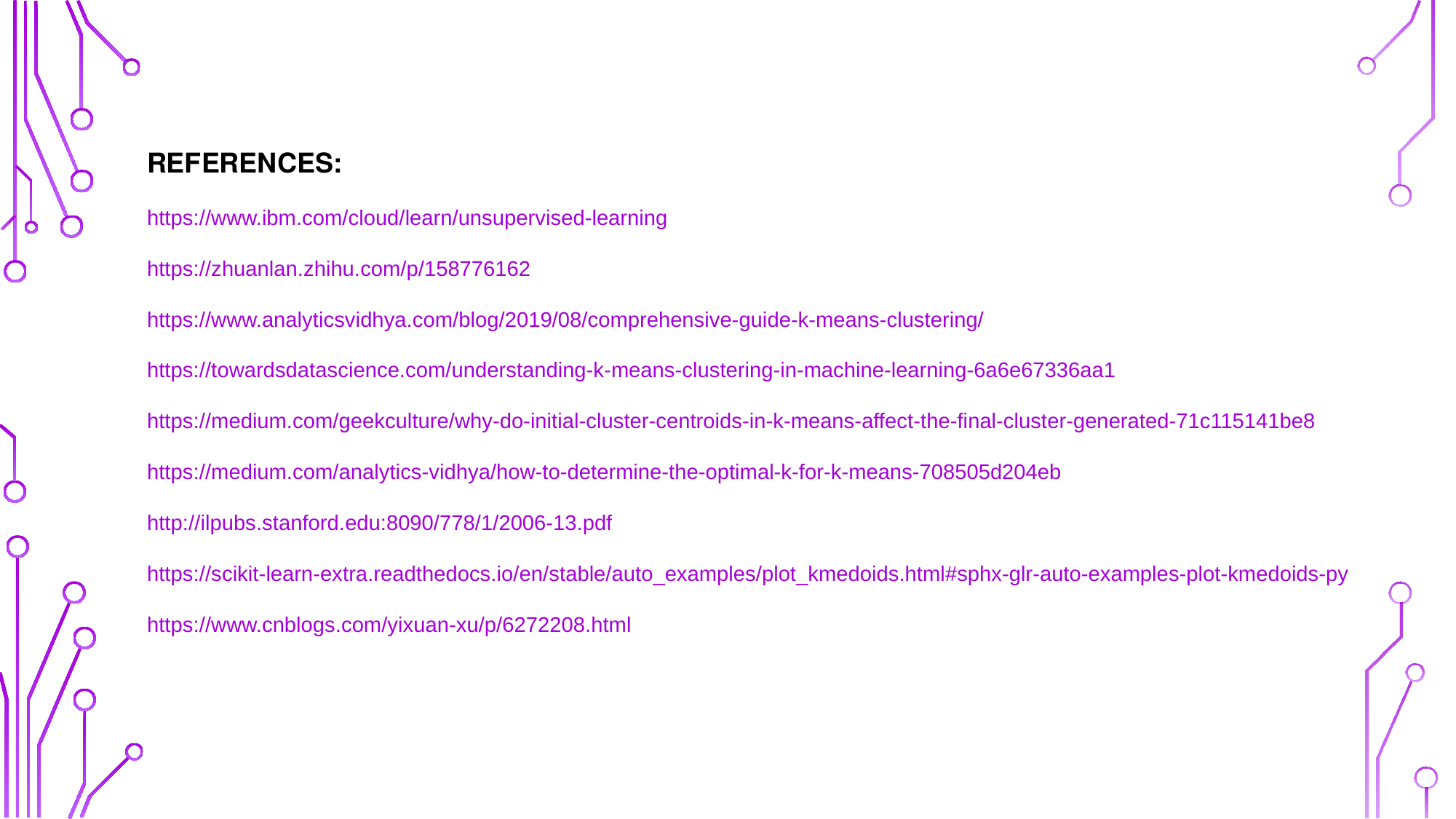

REFERENCES:

https://www.ibm.com/cloud/learn/unsupervised-learning

https://zhuanlan.zhihu.com/p/158776162

https://www.analyticsvidhya.com/blog/2019/08/comprehensive-guide-k-means-clustering/

https://towardsdatascience.com/understanding-k-means-clustering-in-machine-learning-6a6e67336aa1

https://medium.com/geekculture/why-do-initial-cluster-centroids-in-k-means-affect-the-final-cluster-generated-71c115141be8

https://medium.com/analytics-vidhya/how-to-determine-the-optimal-k-for-k-means-708505d204eb

http://ilpubs.stanford.edu:8090/778/1/2006-13.pdf

https://scikit-learn-extra.readthedocs.io/en/stable/auto_examples/plot_kmedoids.html#sphx-glr-auto-examples-plot-kmedoids-py

https://www.cnblogs.com/yixuan-xu/p/6272208.html